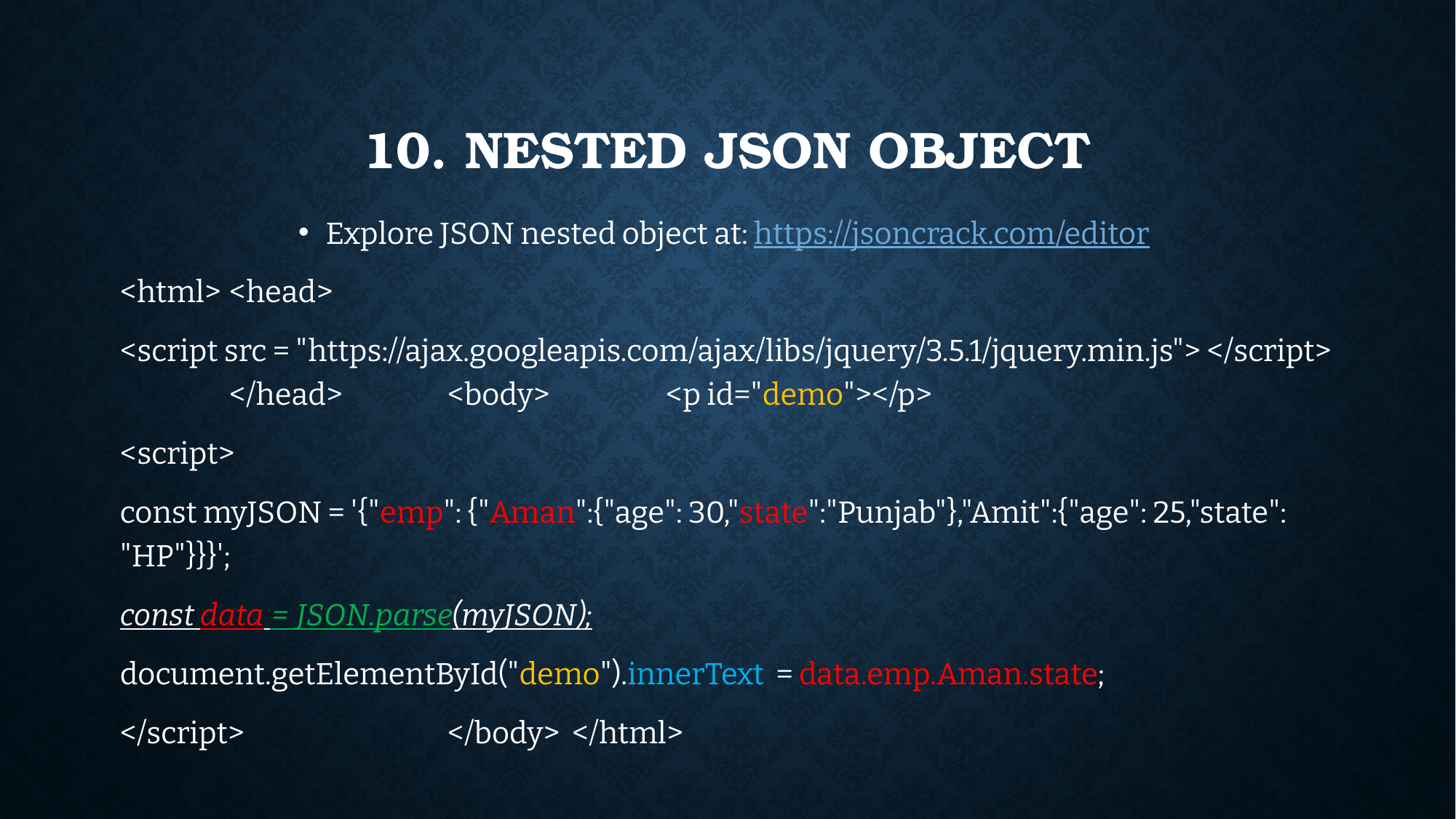

# 10. Nested JSON object
Explore JSON nested object at: https://jsoncrack.com/editor
<html>	<head>
<script src = "https://ajax.googleapis.com/ajax/libs/jquery/3.5.1/jquery.min.js"> </script>	</head>	<body>		<p id="demo"></p>
<script>
const myJSON = '{"emp": {"Aman":{"age": 30,"state":"Punjab"},"Amit":{"age": 25,"state": "HP"}}}';
const data = JSON.parse(myJSON);
document.getElementById("demo").innerText  = data.emp.Aman.state;
</script>		</body>  </html>